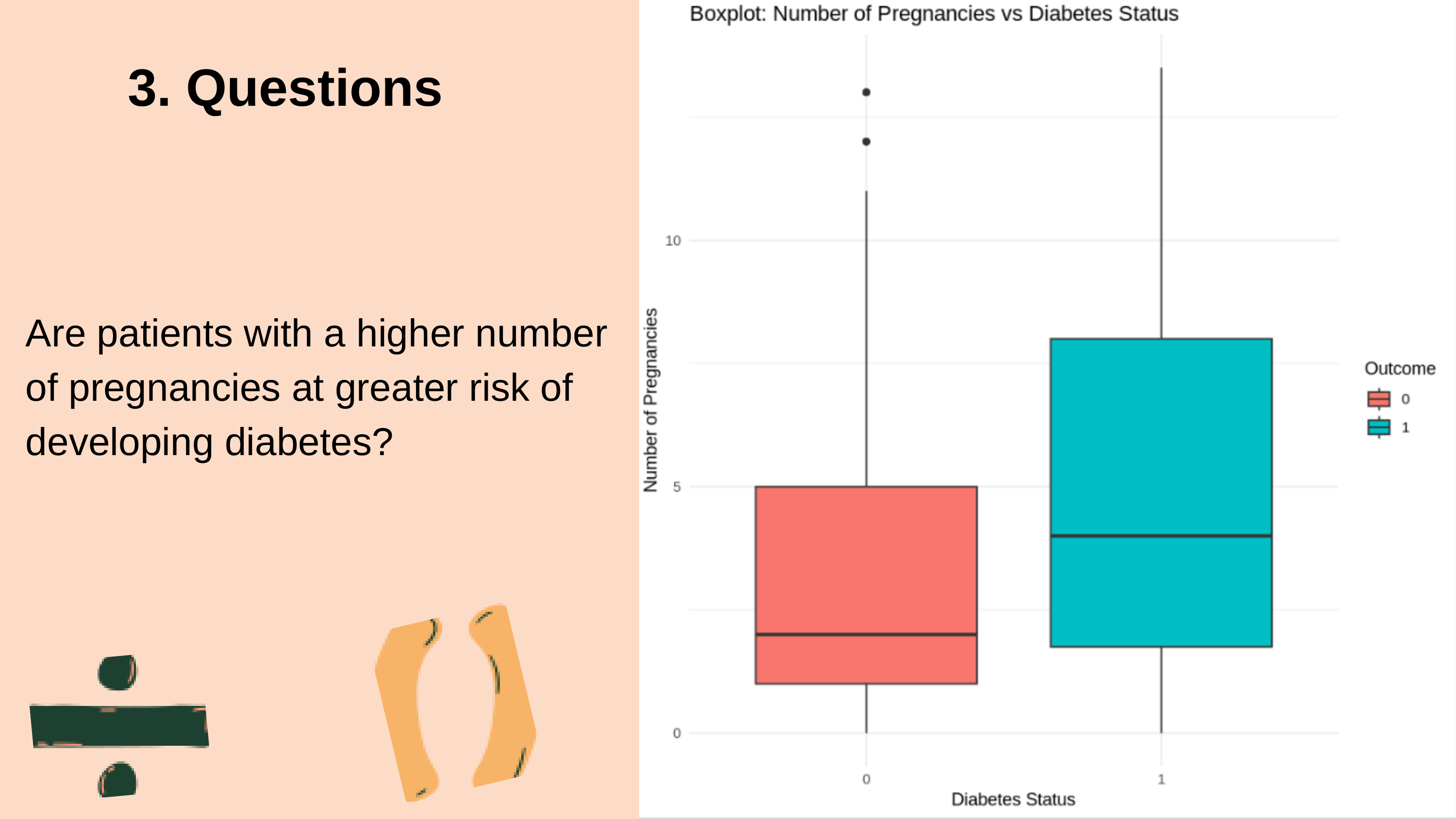

3. Questions
Are patients with a higher number of pregnancies at greater risk of developing diabetes?